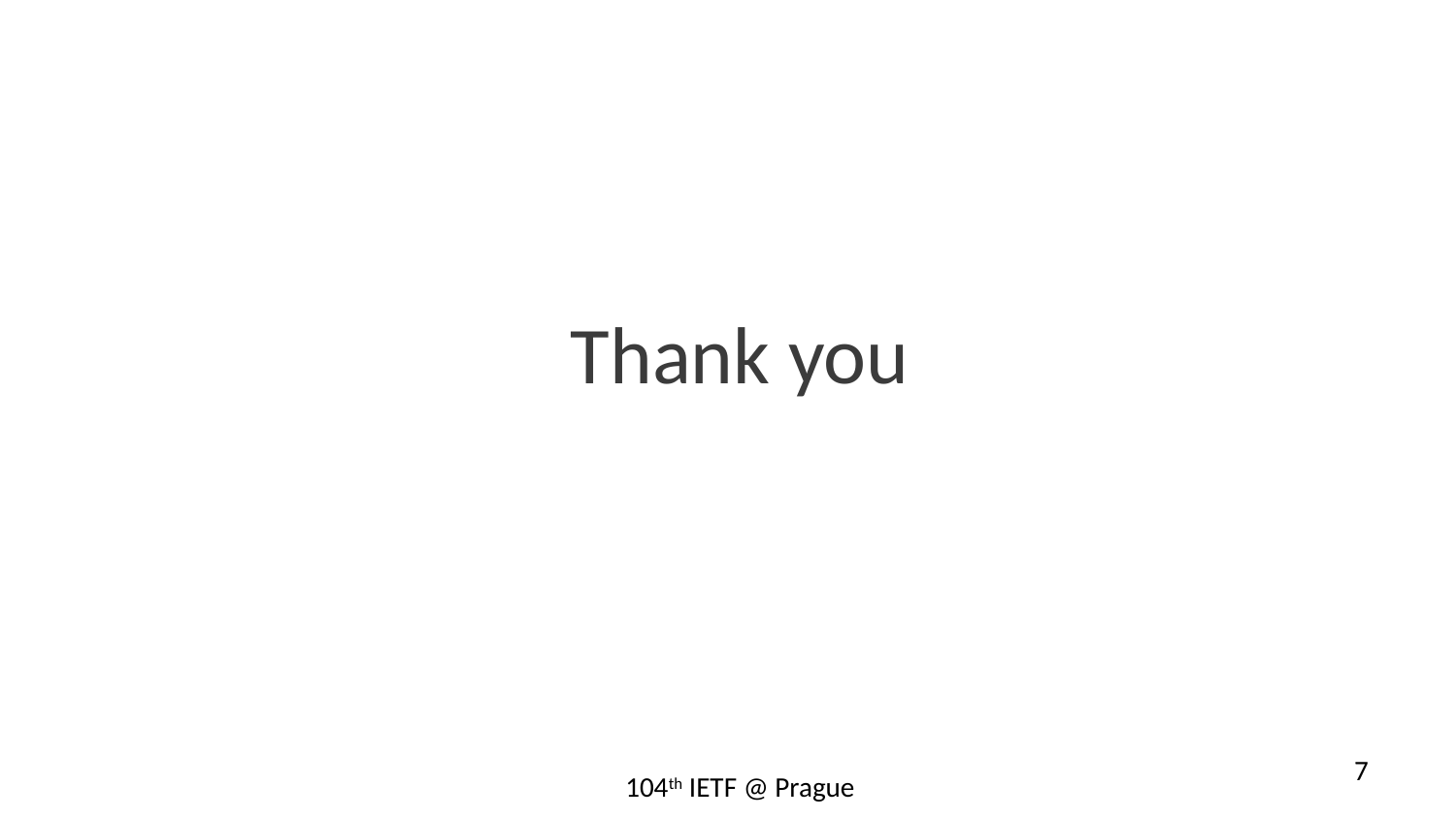

Thank you
7
104th IETF @ Prague